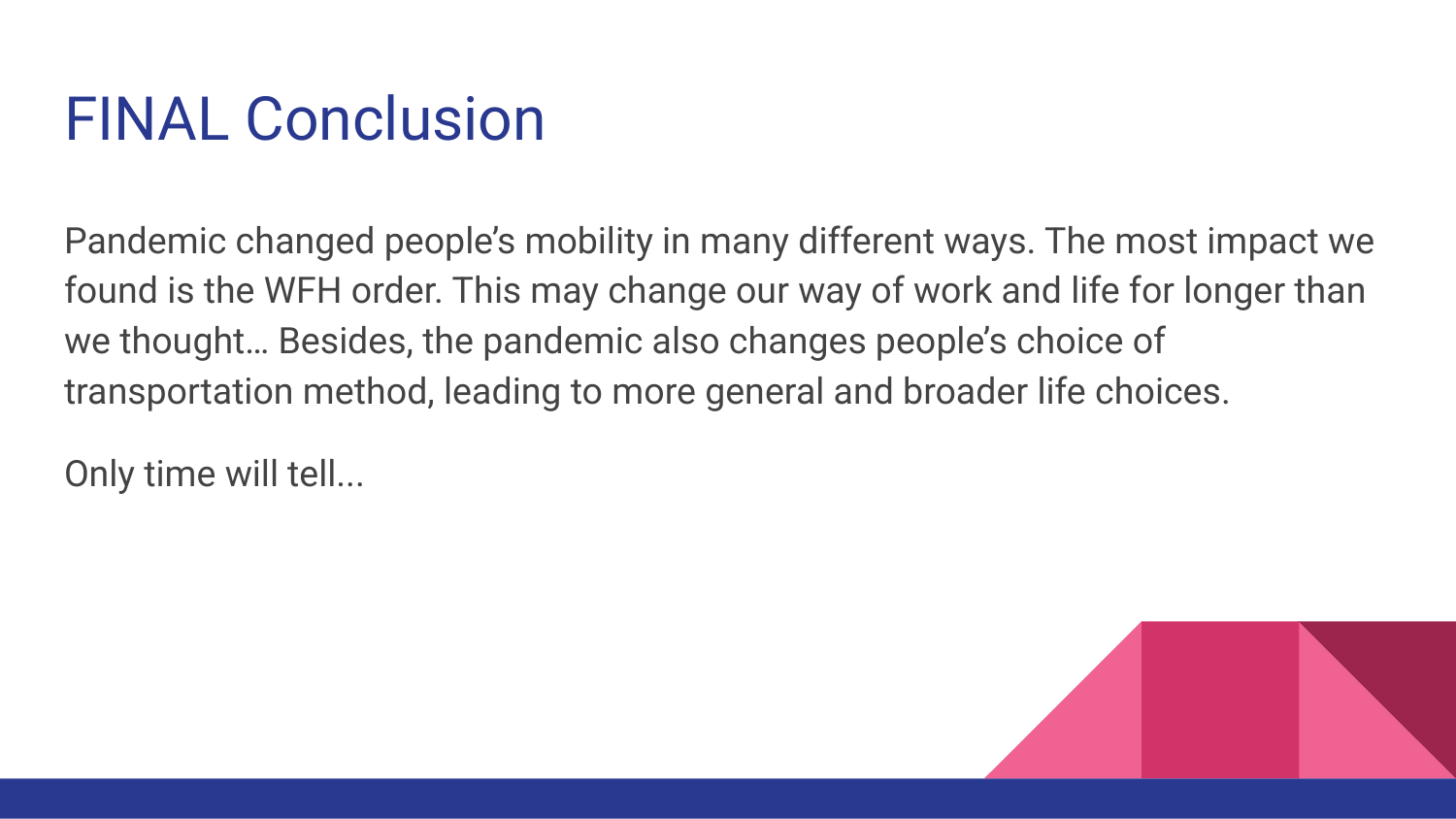

# FINAL Conclusion
Pandemic changed people’s mobility in many different ways. The most impact we found is the WFH order. This may change our way of work and life for longer than we thought… Besides, the pandemic also changes people’s choice of transportation method, leading to more general and broader life choices.
Only time will tell...